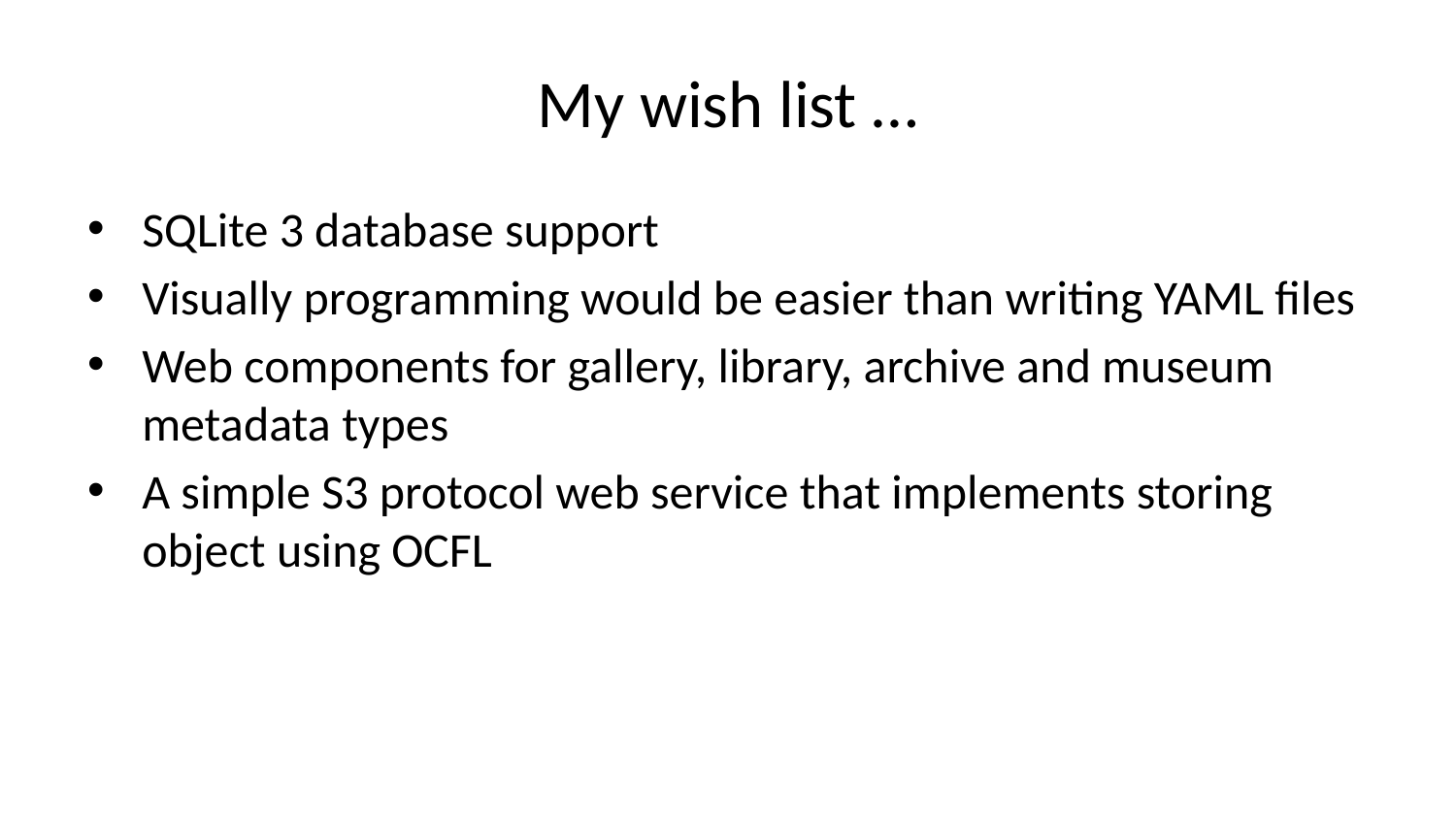

# My wish list …
SQLite 3 database support
Visually programming would be easier than writing YAML files
Web components for gallery, library, archive and museum metadata types
A simple S3 protocol web service that implements storing object using OCFL